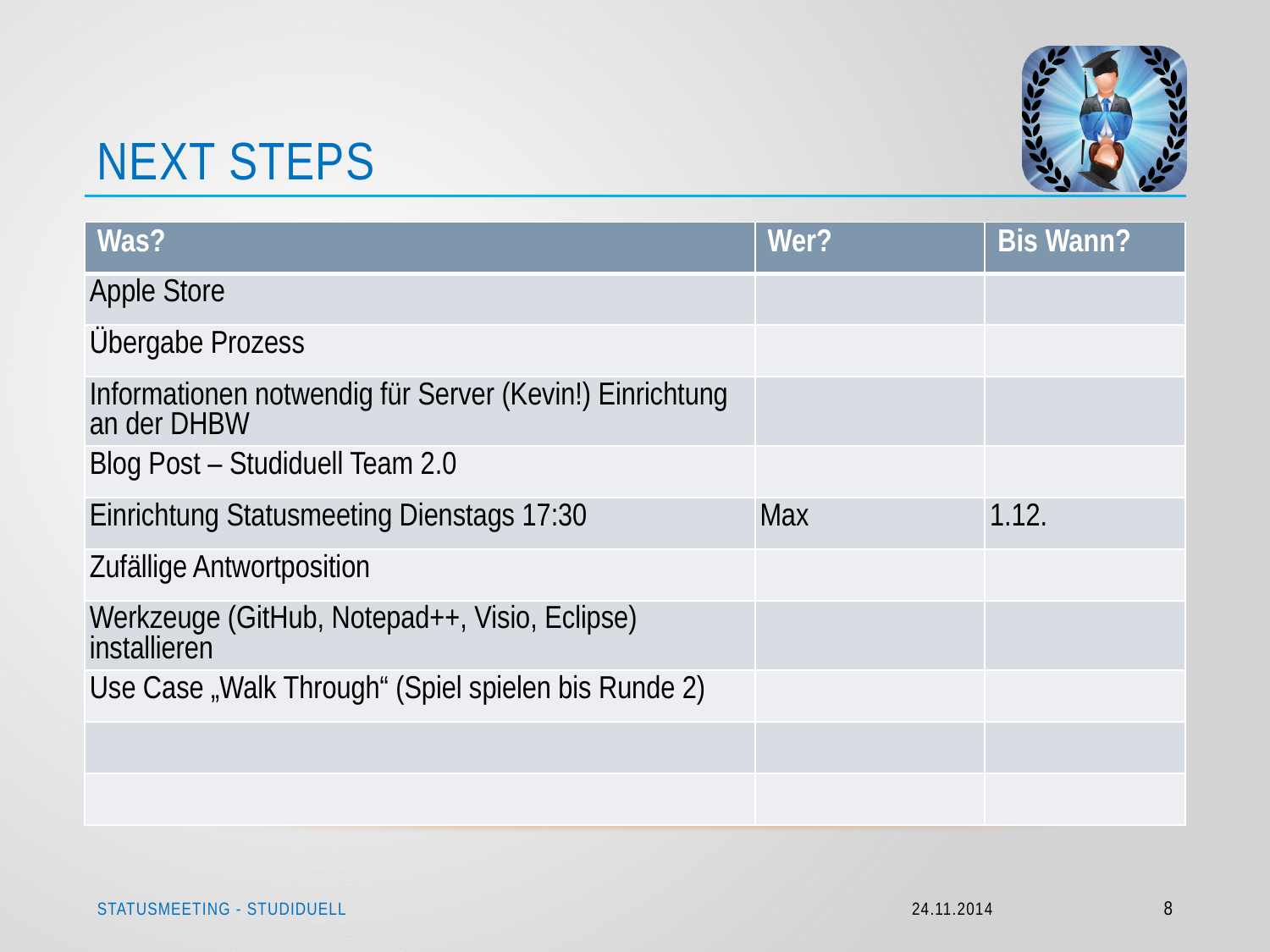

# Next STeps
| Was? | Wer? | Bis Wann? |
| --- | --- | --- |
| Apple Store |  |  |
| Übergabe Prozess |  |  |
| Informationen notwendig für Server (Kevin!) Einrichtung an der DHBW |  |  |
| Blog Post – Studiduell Team 2.0 |  |  |
| Einrichtung Statusmeeting Dienstags 17:30 | Max | 1.12. |
| Zufällige Antwortposition |  |  |
| Werkzeuge (GitHub, Notepad++, Visio, Eclipse) installieren |  |  |
| Use Case „Walk Through“ (Spiel spielen bis Runde 2) |  |  |
|  |  |  |
|  |  |  |
Statusmeeting - Studiduell
24.11.2014
8